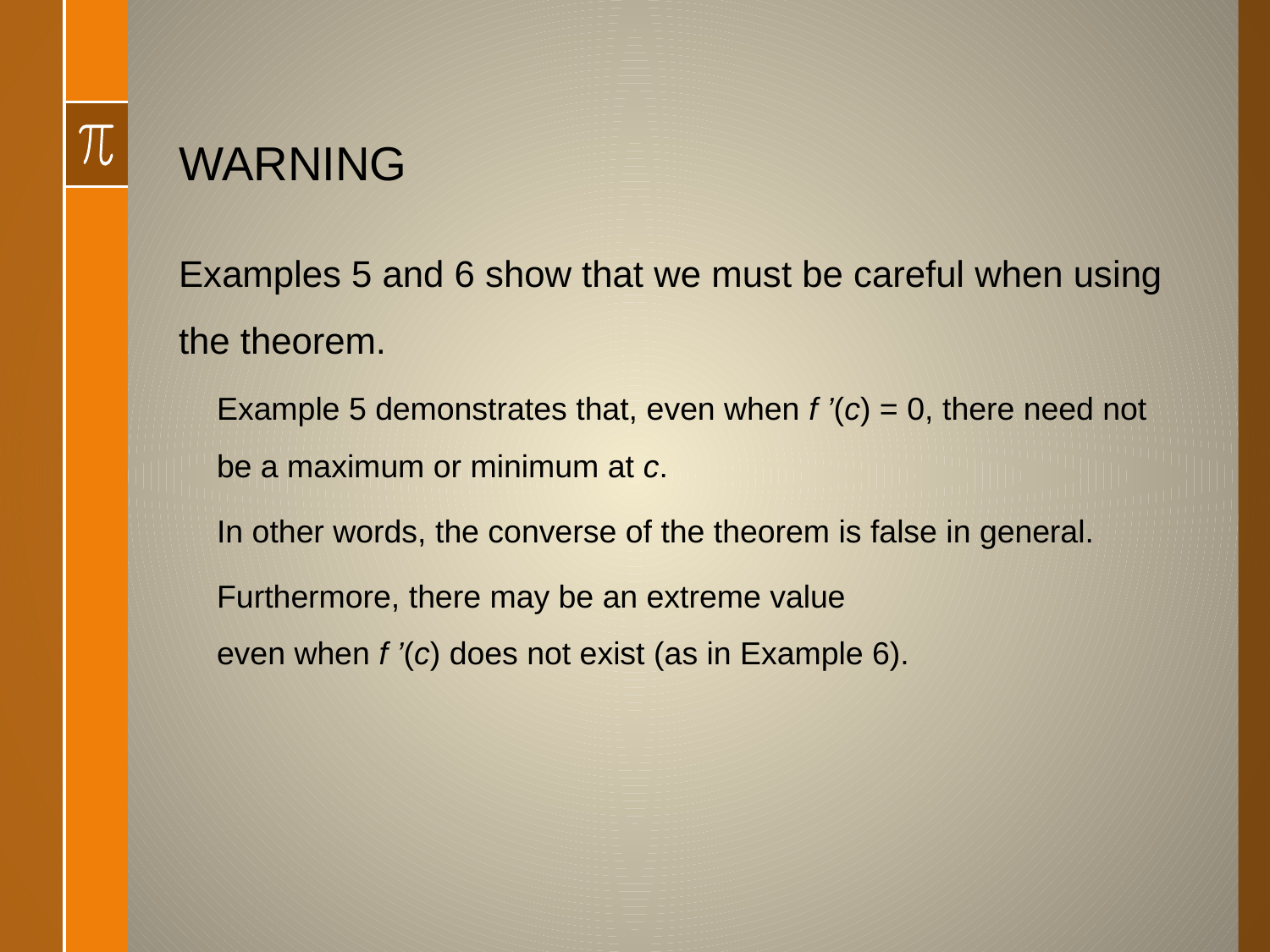

# WARNING
Examples 5 and 6 show that we must be careful when using the theorem.
Example 5 demonstrates that, even when f ’(c) = 0, there need not be a maximum or minimum at c.
In other words, the converse of the theorem is false in general.
Furthermore, there may be an extreme value
even when f ’(c) does not exist (as in Example 6).